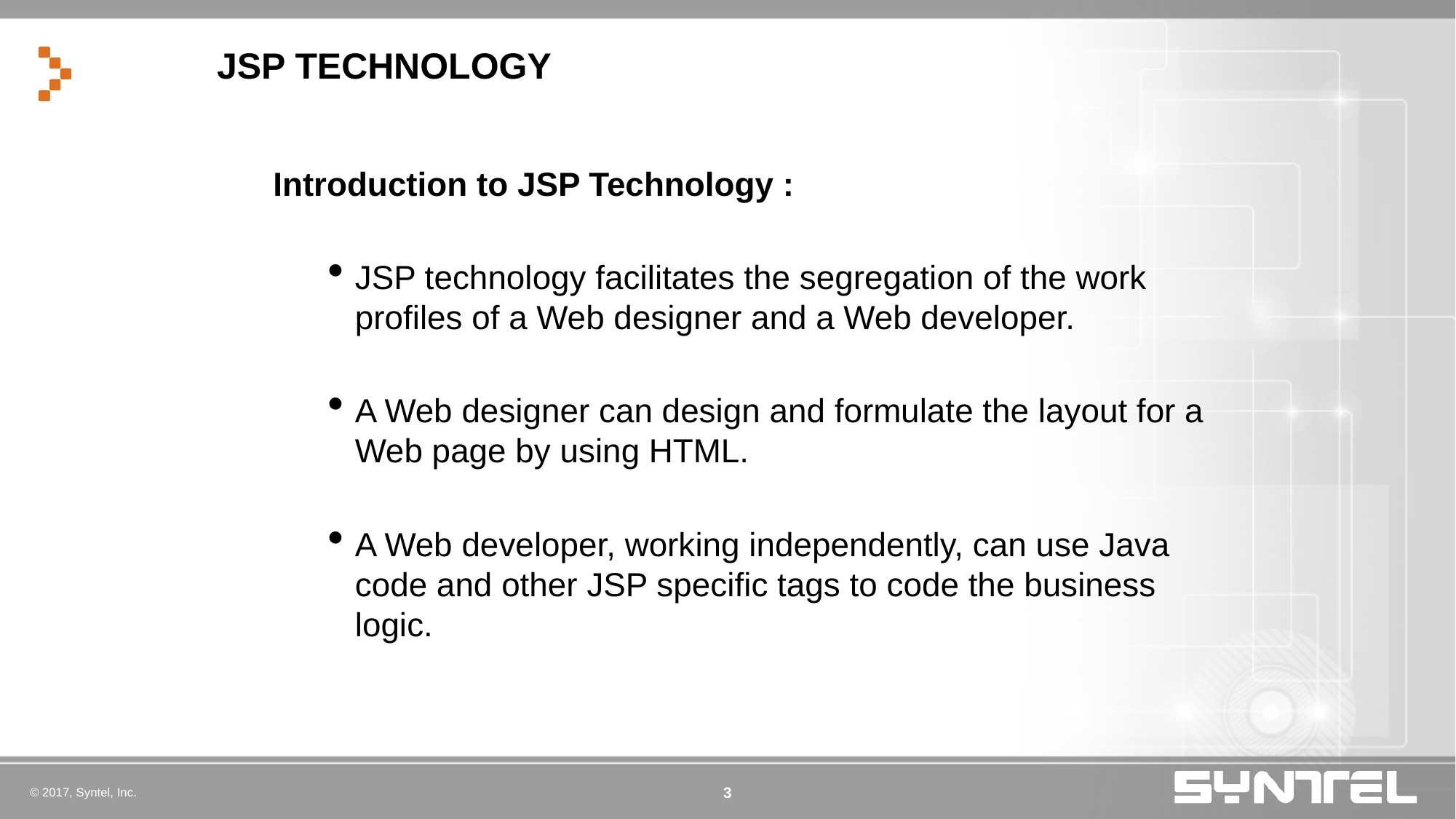

# JSP TECHNOLOGY
Introduction to JSP Technology :

JSP technology facilitates the segregation of the work profiles of a Web designer and a Web developer.

A Web designer can design and formulate the layout for a Web page by using HTML.

A Web developer, working independently, can use Java code and other JSP specific tags to code the business logic.